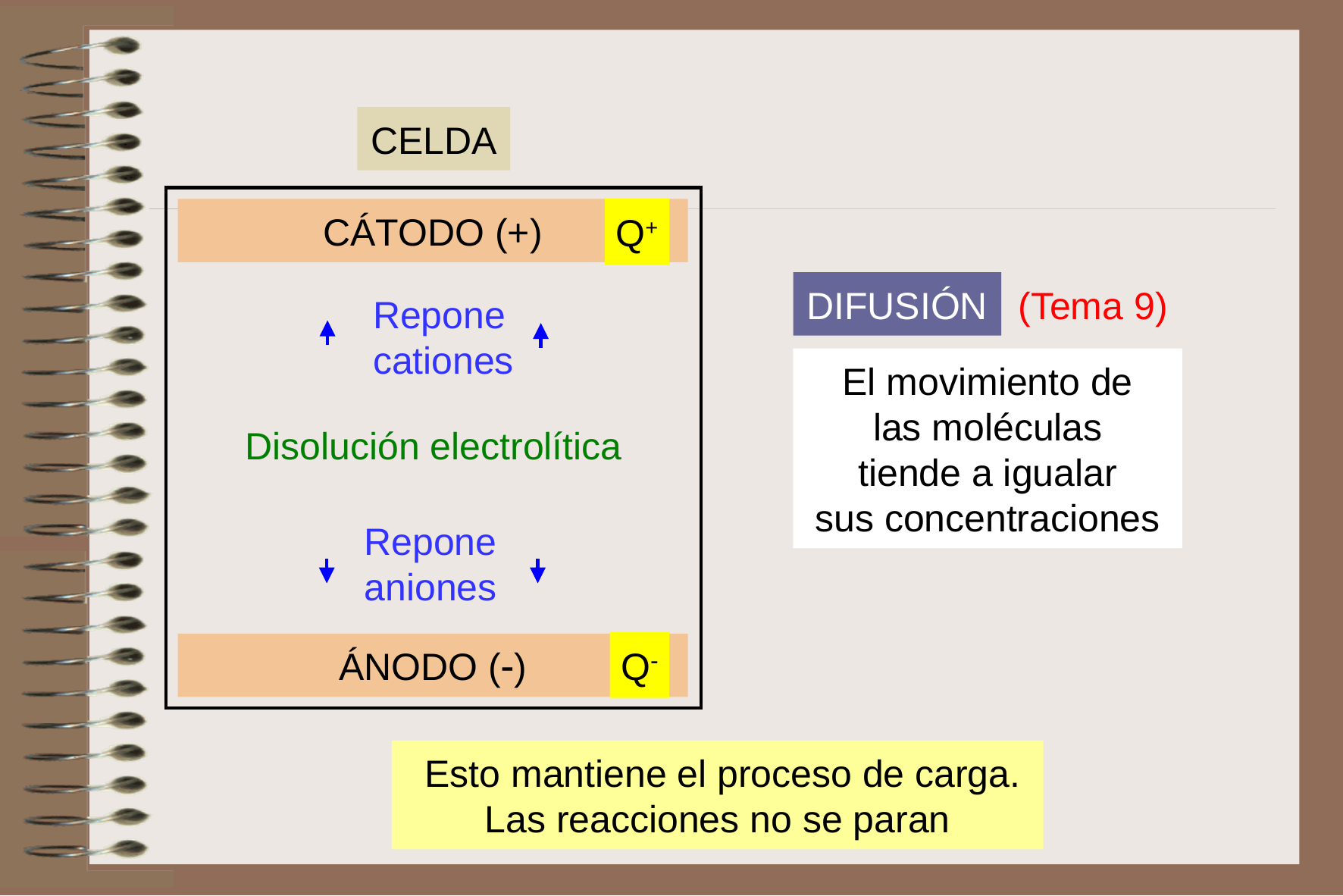

CELDA

CÁTODO (+)
Disolución electrolítica
ÁNODO (−)
Q+
(Tema 9)
DIFUSIÓN
Repone cationes

El movimiento de
las moléculas
tiende a igualar
sus concentraciones
Repone aniones

Q−
 Esto mantiene el proceso de carga. Las reacciones no se paran